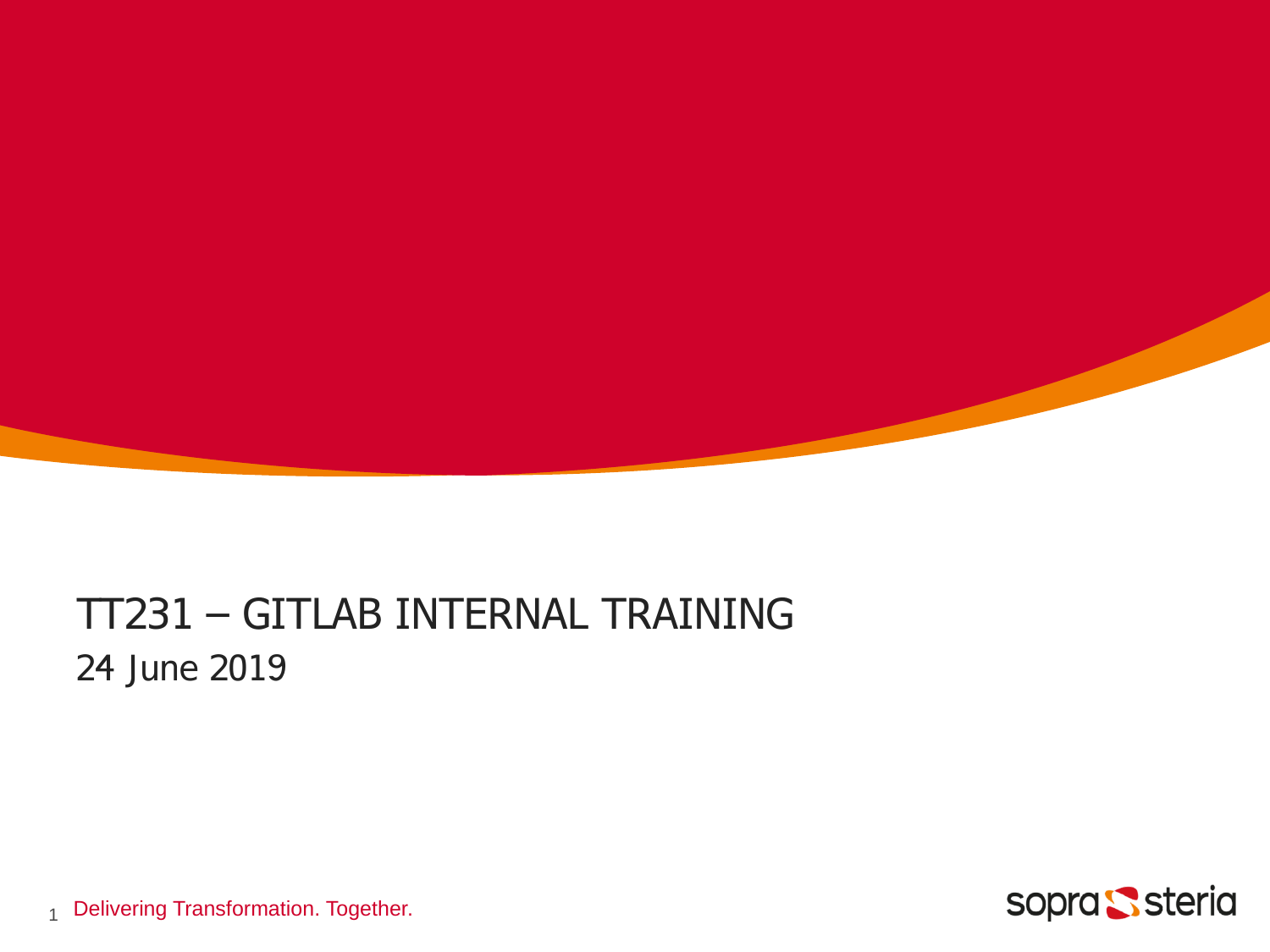

# TT231 – GitLab Internal Training
24 June 2019
1